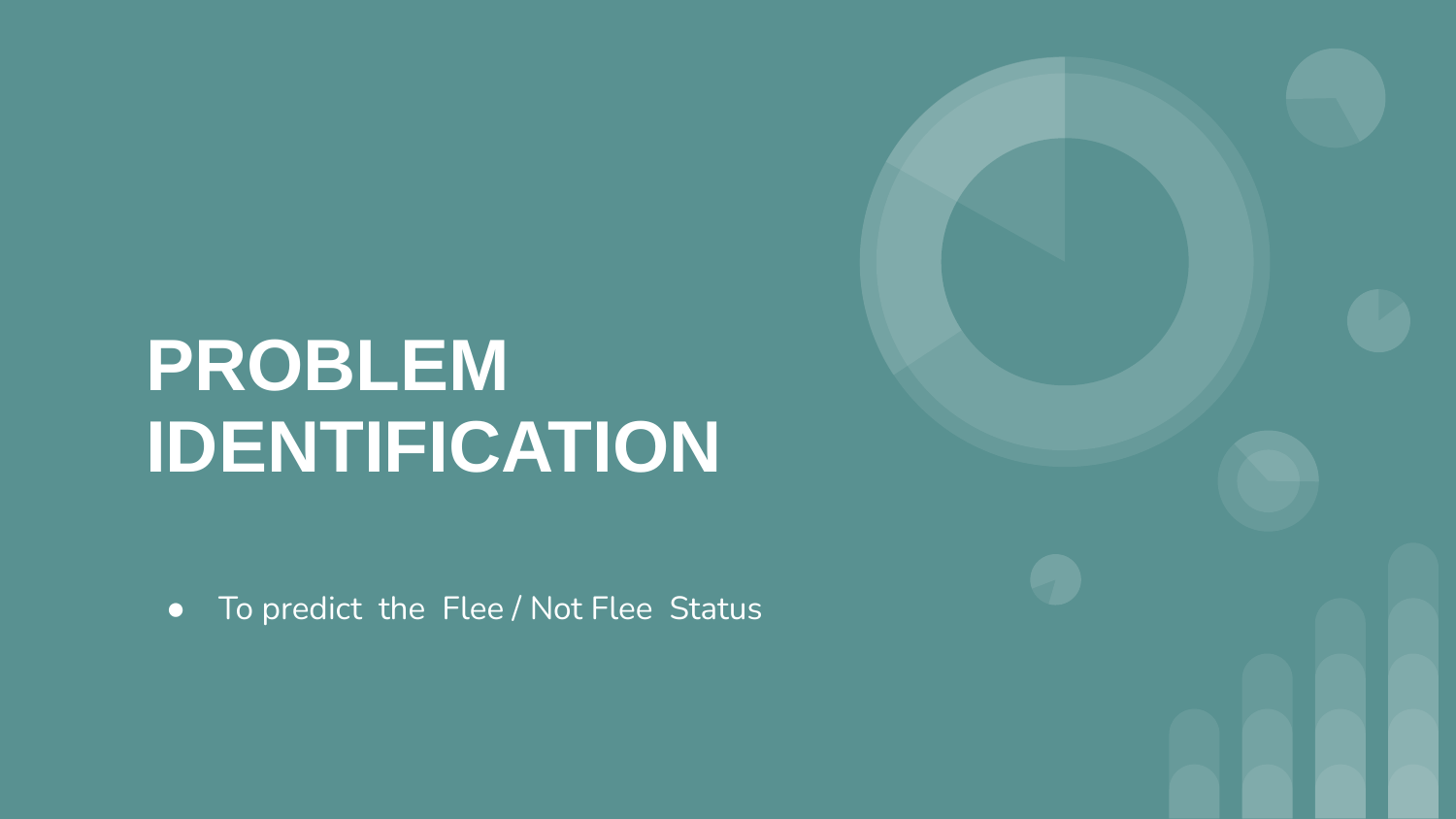

# PROBLEM IDENTIFICATION
To predict  the  Flee / Not Flee  Status